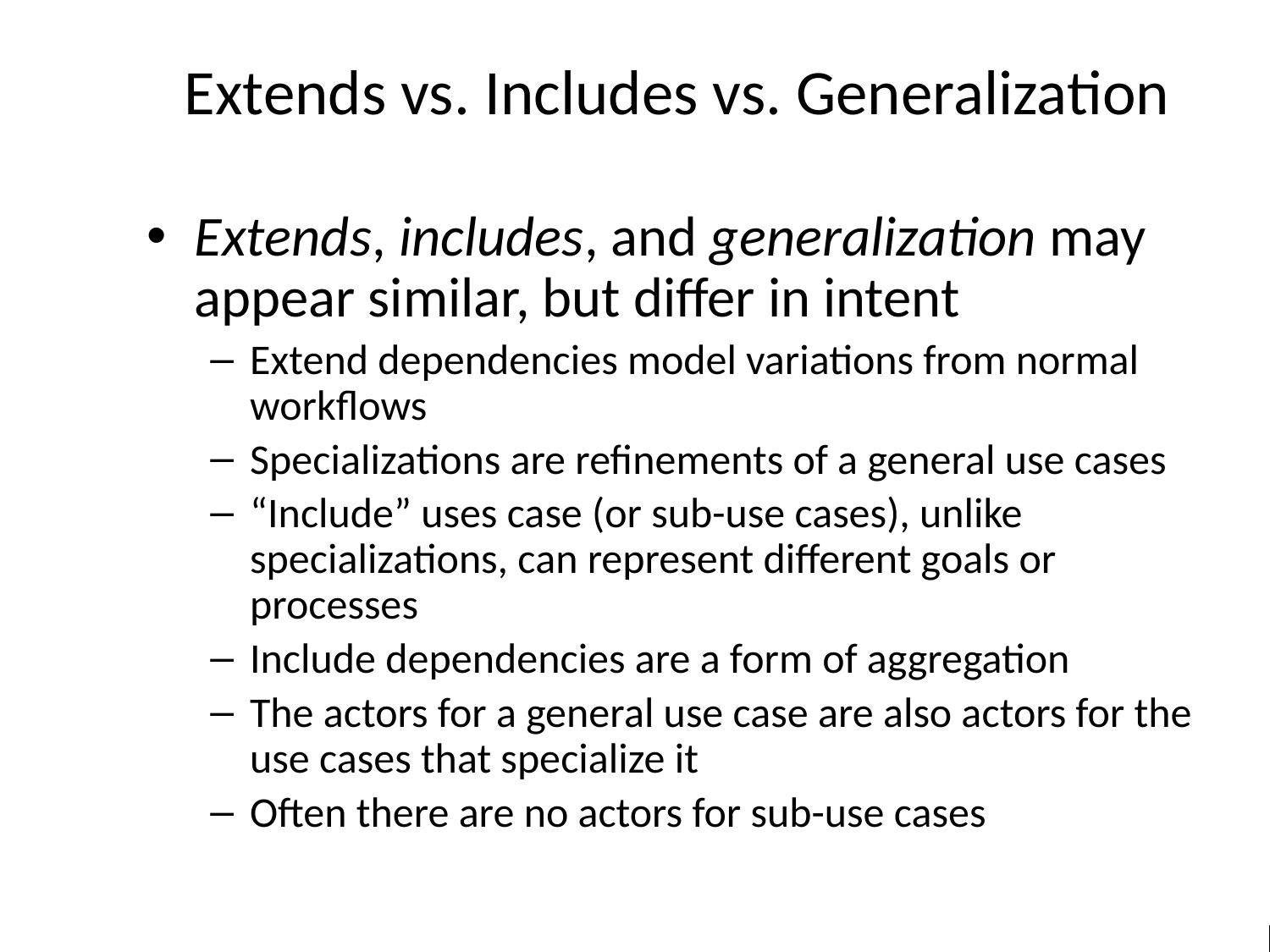

# Extends vs. Includes vs. Generalization
Extends, includes, and generalization may appear similar, but differ in intent
Extend dependencies model variations from normal workflows
Specializations are refinements of a general use cases
“Include” uses case (or sub-use cases), unlike specializations, can represent different goals or processes
Include dependencies are a form of aggregation
The actors for a general use case are also actors for the use cases that specialize it
Often there are no actors for sub-use cases